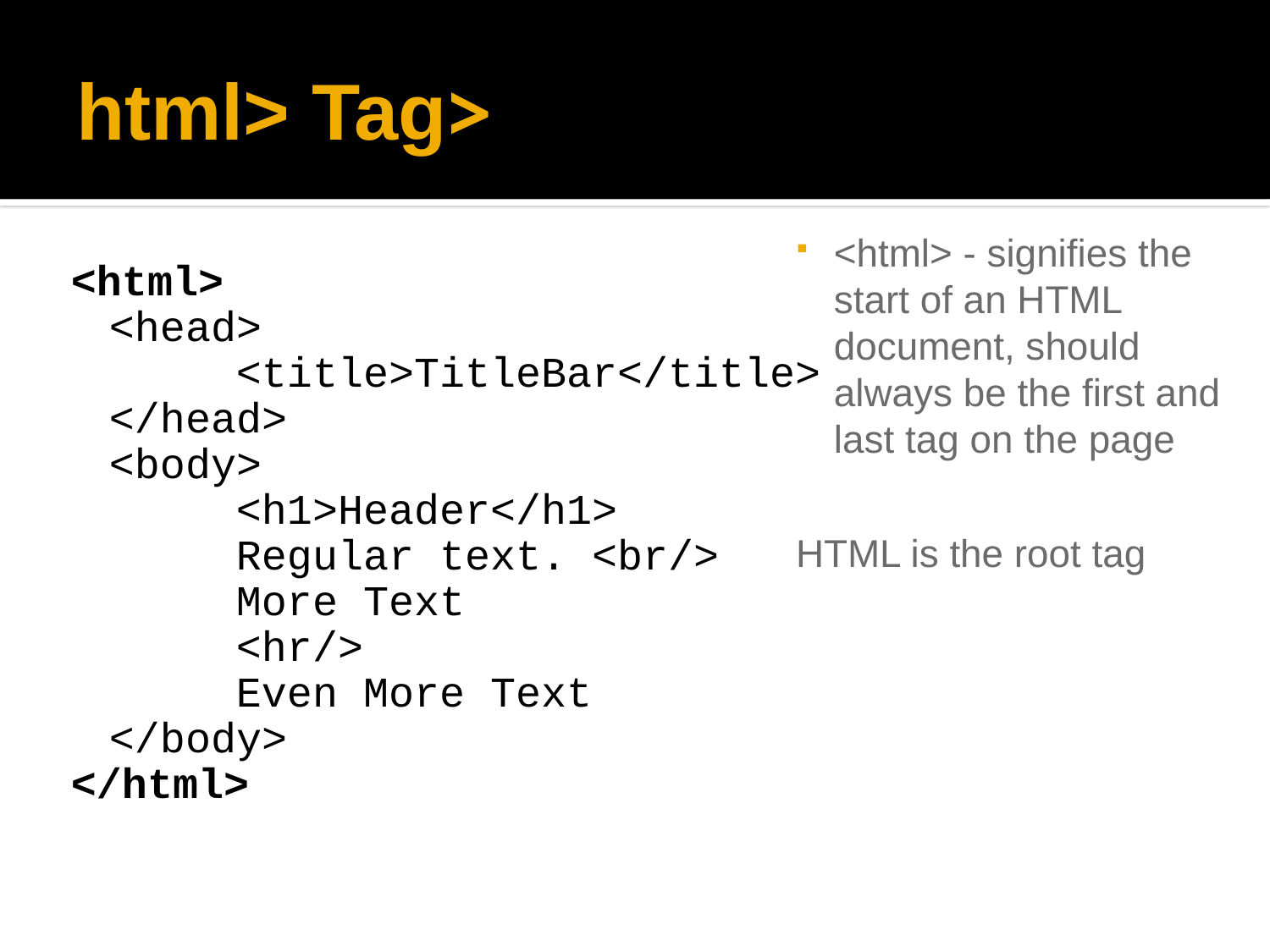

# <html> Tag
<html> - signifies the start of an HTML document, should always be the first and  last tag on the page

HTML is the root tag

<html>
	<head>
		<title>TitleBar</title>
	</head>
	<body>
		<h1>Header</h1>
		Regular text. <br/>
		More Text
		<hr/>
		Even More Text
	</body>
</html>